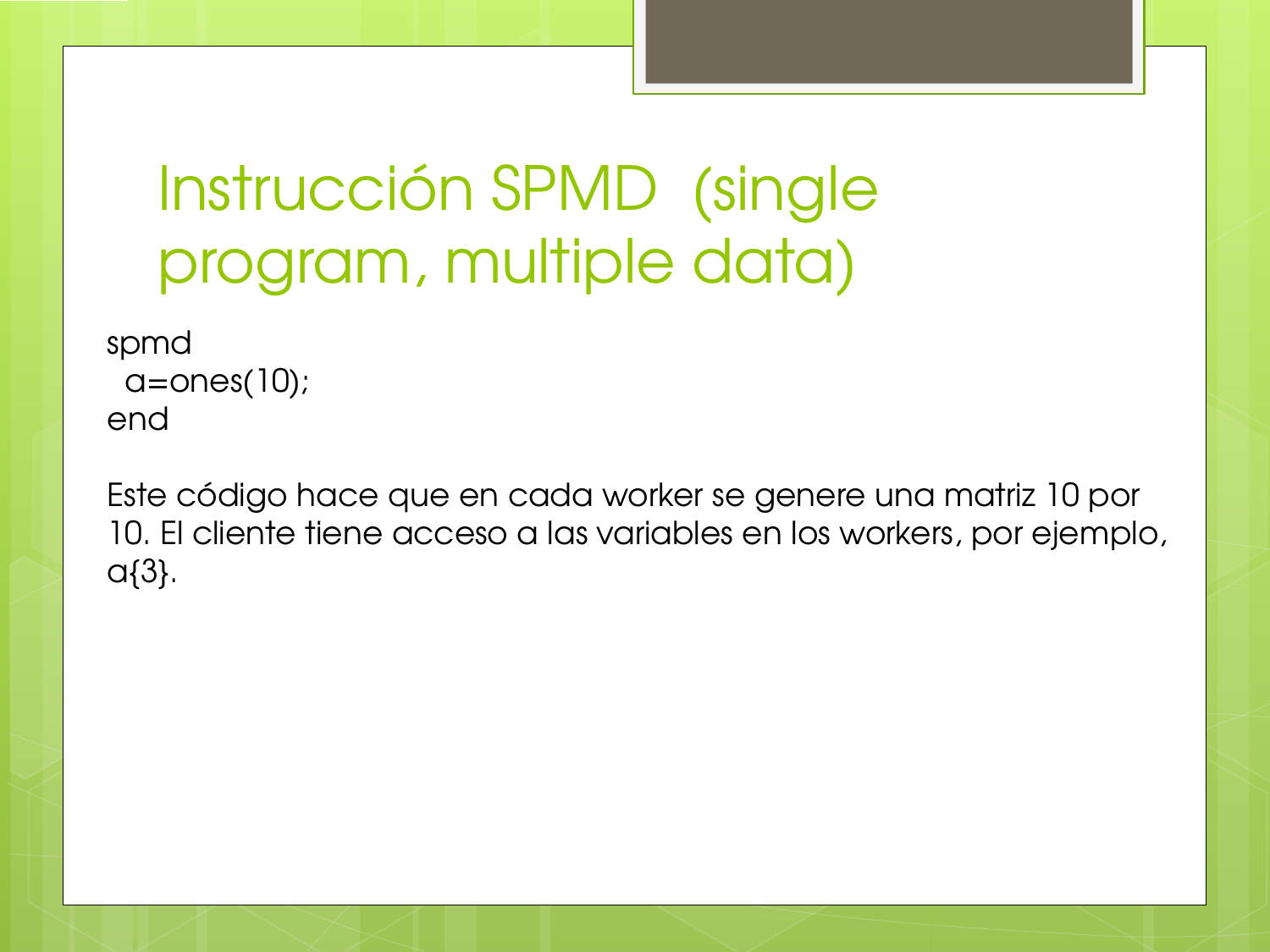

# Instrucción SPMD  (single program, multiple data)
spmd
  a=ones(10);
end

Este código hace que en cada worker se genere una matriz 10 por 10. El cliente tiene acceso a las variables en los workers, por ejemplo, a{3}.